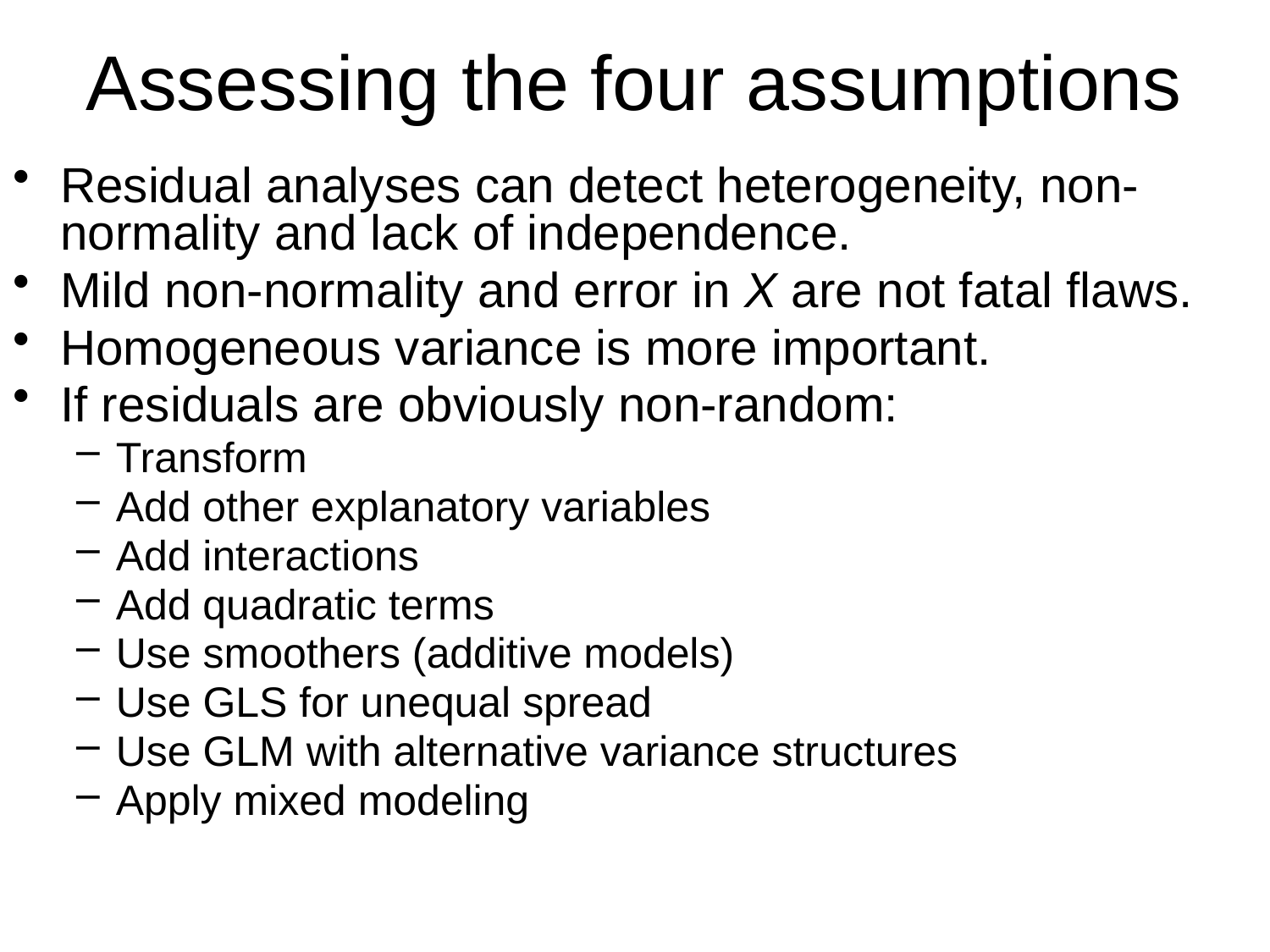

# Assessing the four assumptions
Residual analyses can detect heterogeneity, non-normality and lack of independence.
Mild non-normality and error in X are not fatal flaws.
Homogeneous variance is more important.
If residuals are obviously non-random:
Transform
Add other explanatory variables
Add interactions
Add quadratic terms
Use smoothers (additive models)
Use GLS for unequal spread
Use GLM with alternative variance structures
Apply mixed modeling
Advanced Stats
Exploration
13